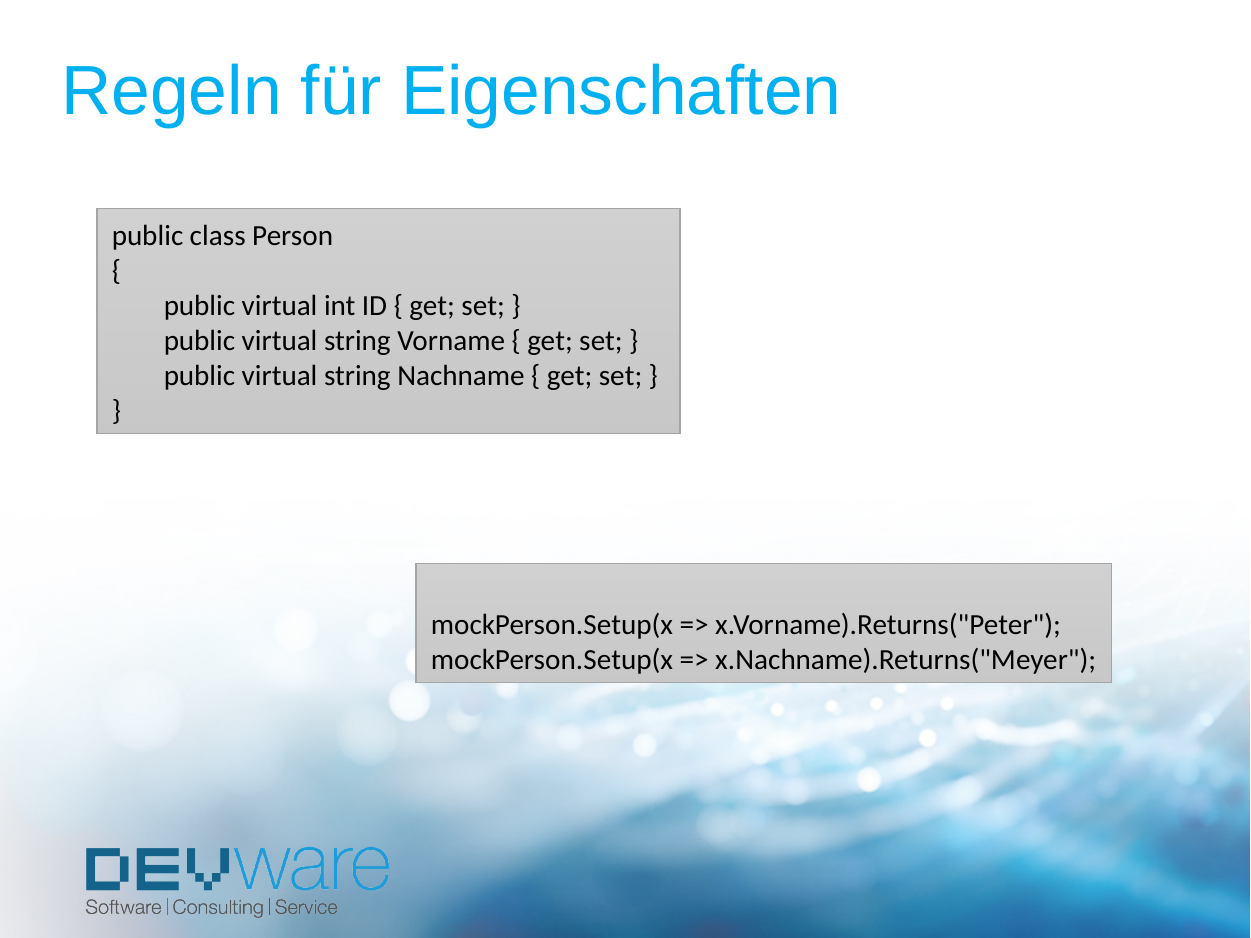

# Regeln für Eigenschaften
public class Person
{
        public virtual int ID { get; set; }
        public virtual string Vorname { get; set; }
        public virtual string Nachname { get; set; }
}

mockPerson.Setup(x => x.Vorname).Returns("Peter");
mockPerson.Setup(x => x.Nachname).Returns("Meyer");